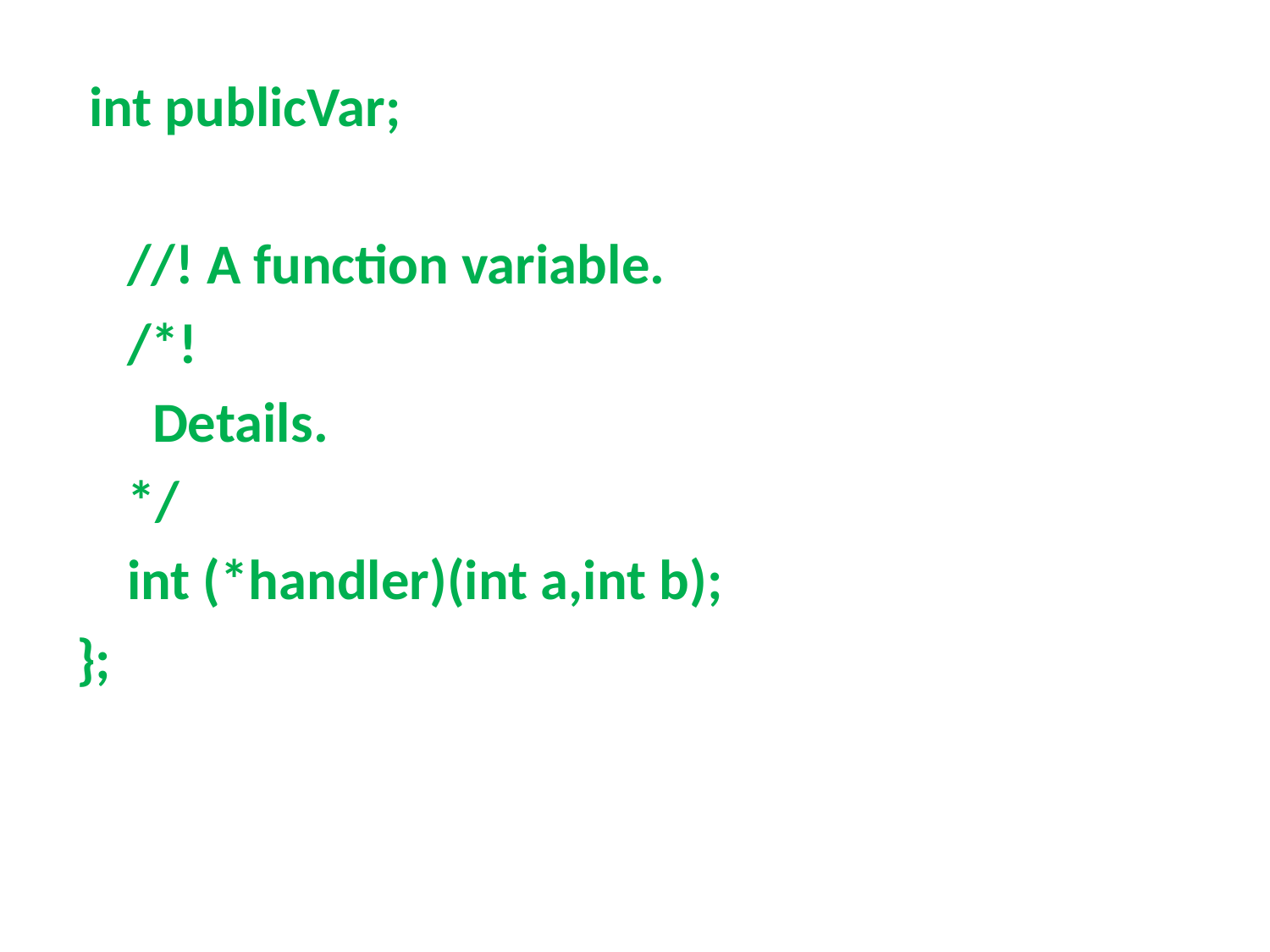

int publicVar;

    //! A function variable.
    /*!
      Details.
    */
    int (*handler)(int a,int b);
};